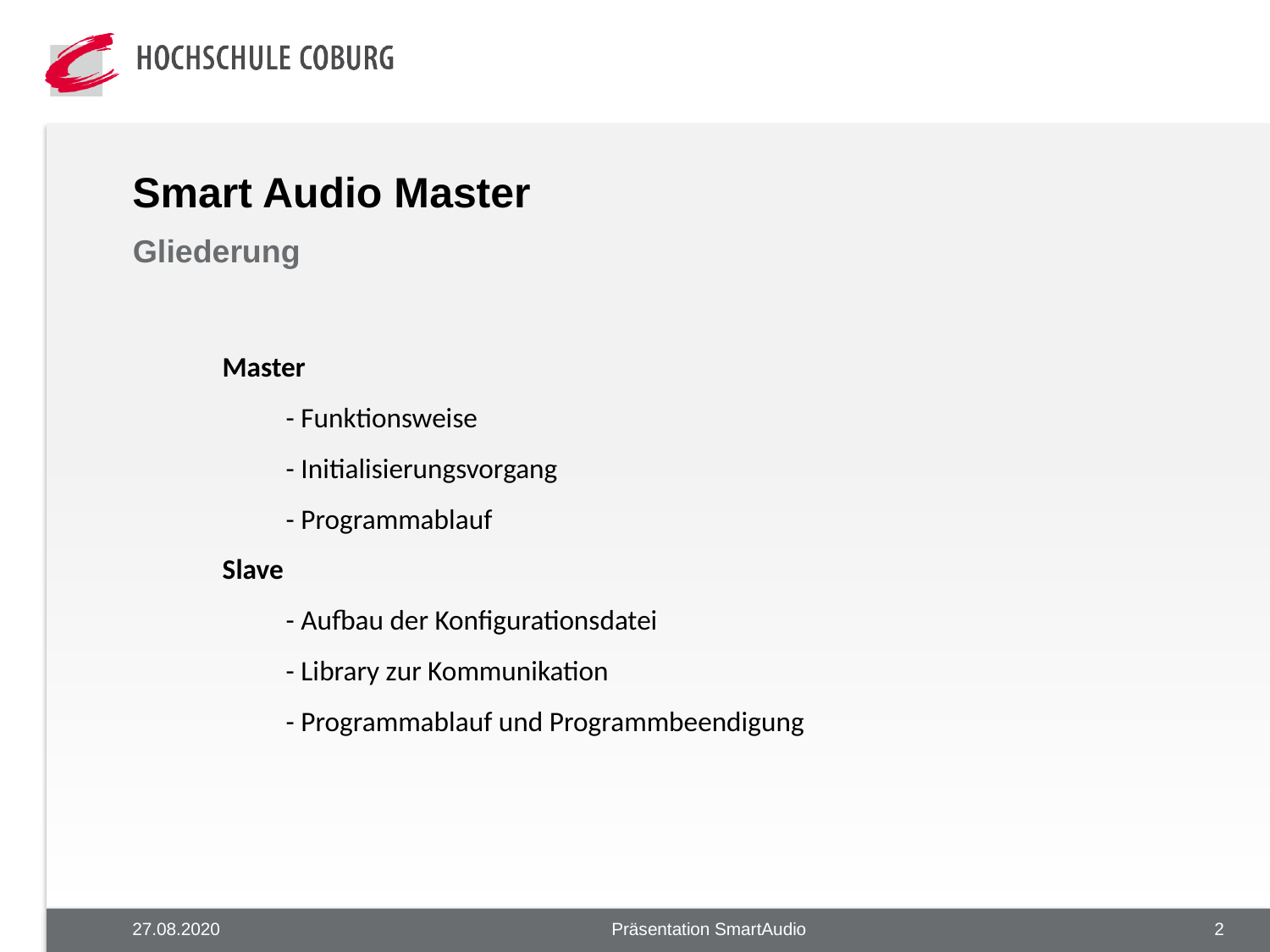

Smart Audio Master
Gliederung
Master
- Funktionsweise
- Initialisierungsvorgang
- Programmablauf
Slave
- Aufbau der Konfigurationsdatei
- Library zur Kommunikation
- Programmablauf und Programmbeendigung

27.08.2020

Präsentation SmartAudio

2